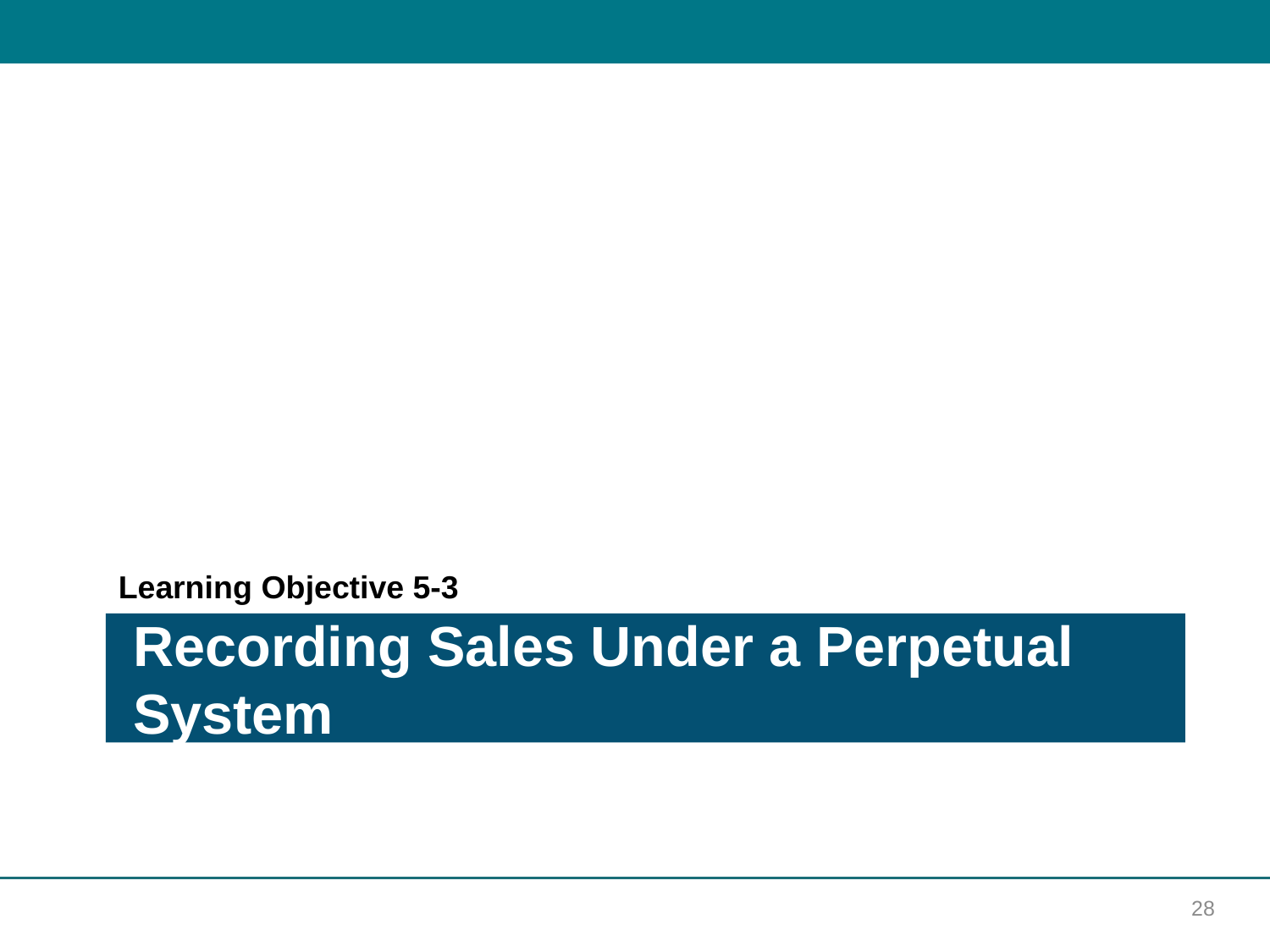

Learning Objective 5-3
Recording Sales Under a Perpetual System
28